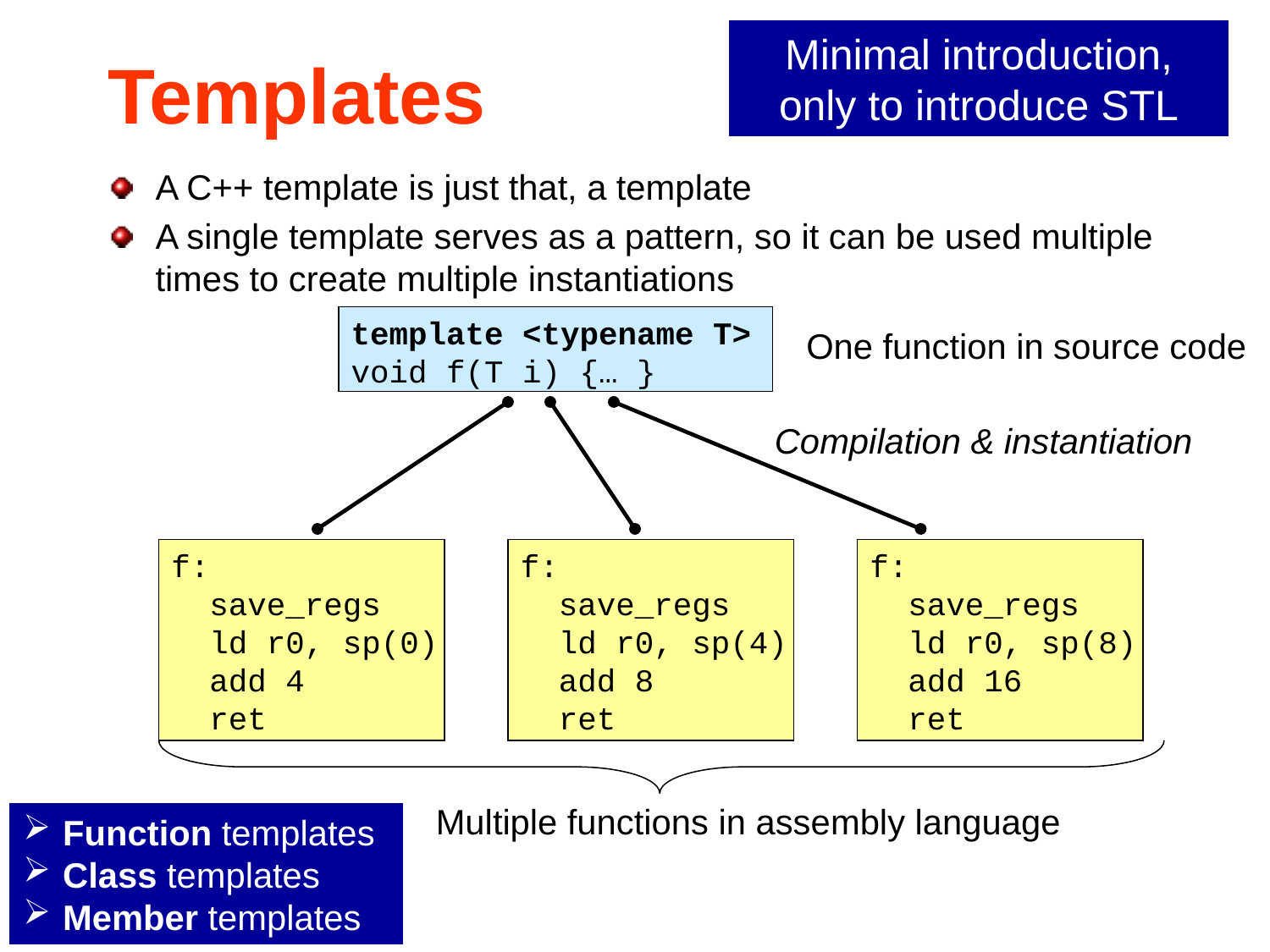

Minimal introduction, only to introduce STL
# Templates
A C++ template is just that, a template
A single template serves as a pattern, so it can be used multiple times to create multiple instantiations

template <typename T>
void f(T i) {… }
One function in source code

Compilation & instantiation
f:
  save_regs
  ld r0, sp(0)
  add 4
  ret
f:
  save_regs
  ld r0, sp(4)
  add 8
  ret
f:
  save_regs
  ld r0, sp(8)
  add 16
  ret
Multiple functions in assembly language
 Function templates
 Class templates
 Member templates